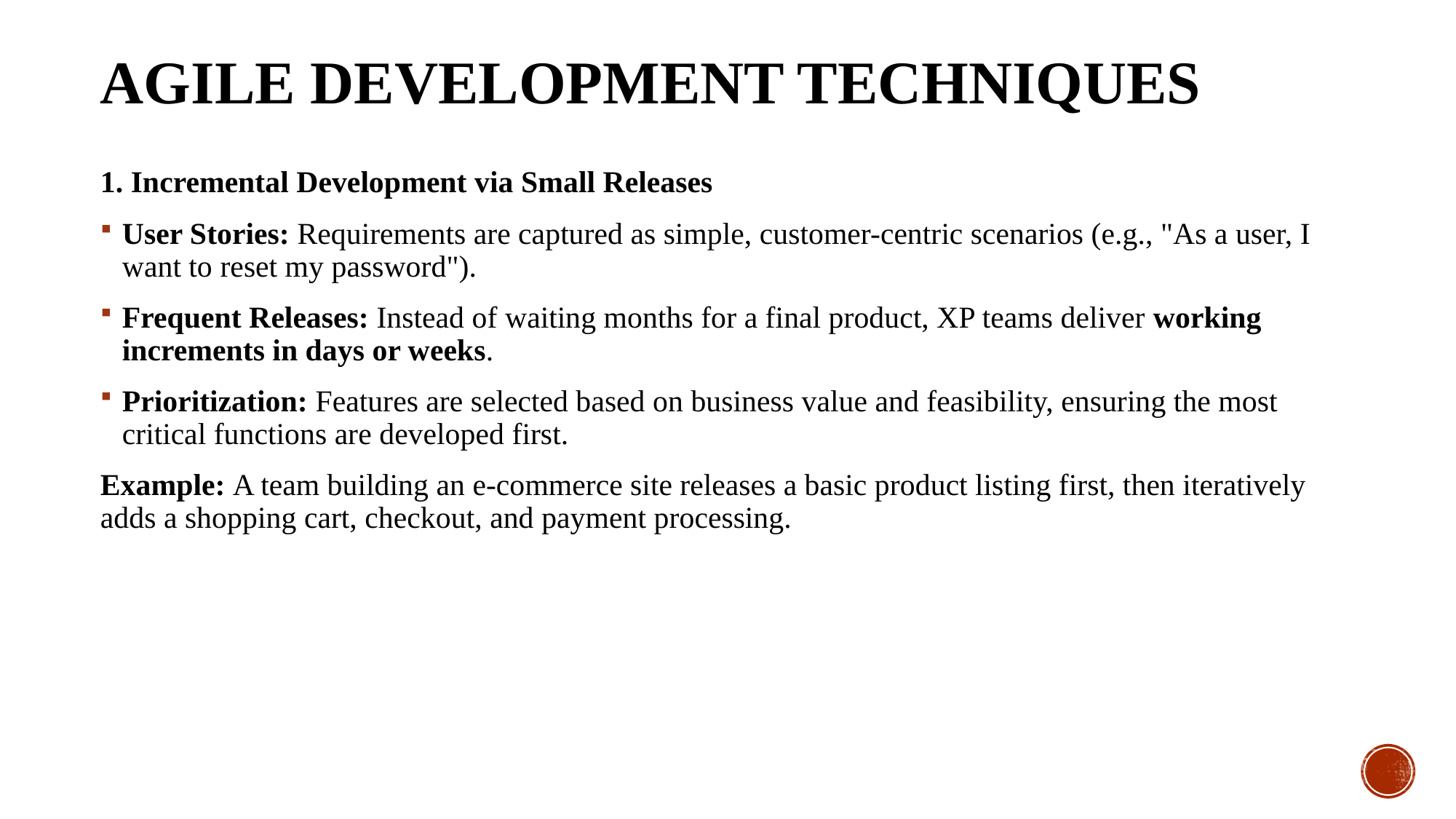

# Agile development techniques
1. Incremental Development via Small Releases
User Stories: Requirements are captured as simple, customer-centric scenarios (e.g., "As a user, I want to reset my password").
Frequent Releases: Instead of waiting months for a final product, XP teams deliver working increments in days or weeks.
Prioritization: Features are selected based on business value and feasibility, ensuring the most critical functions are developed first.
Example: A team building an e-commerce site releases a basic product listing first, then iteratively adds a shopping cart, checkout, and payment processing.